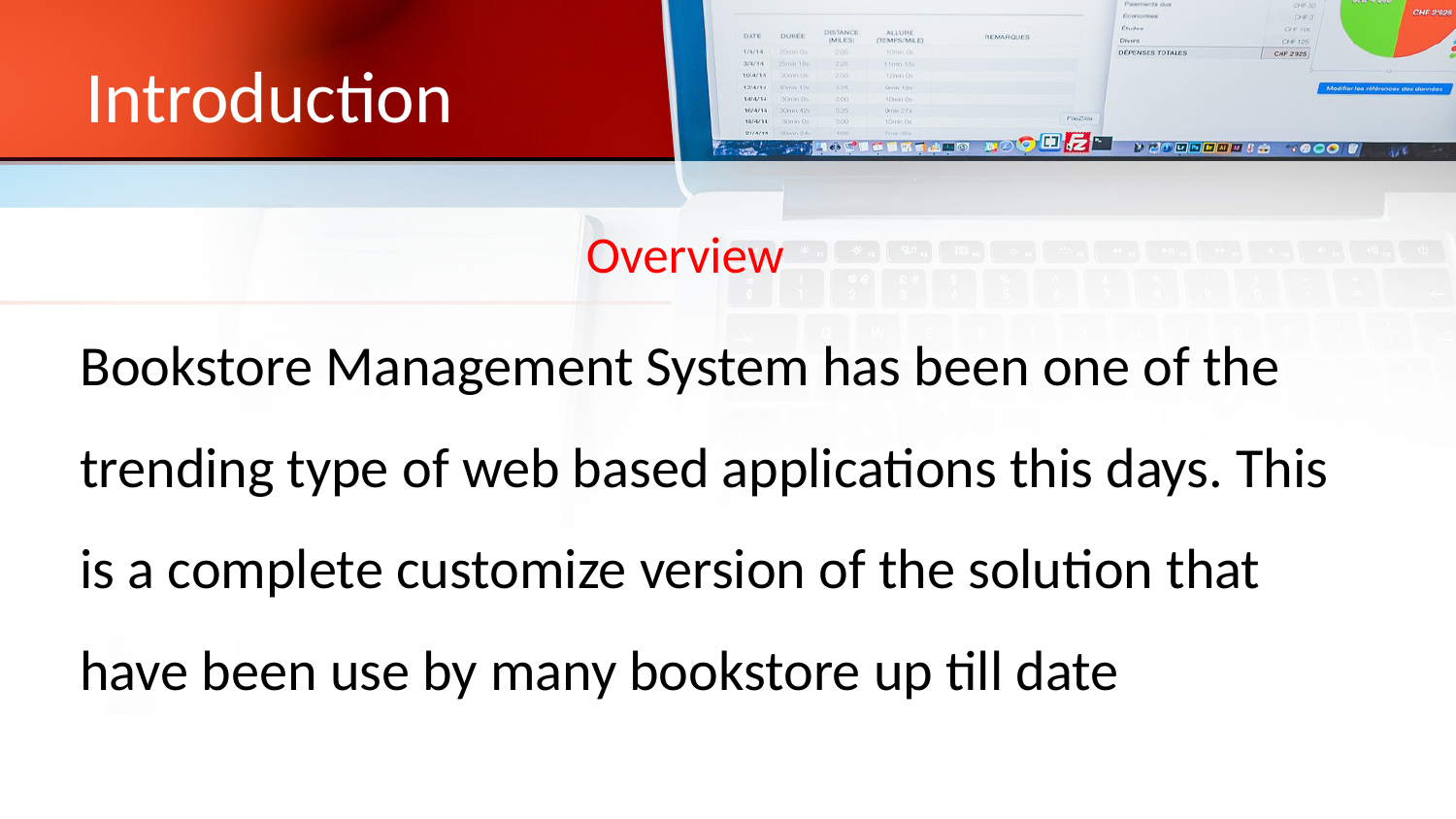

# Introduction
Overview
Bookstore Management System has been one of the trending type of web based applications this days. This is a complete customize version of the solution that have been use by many bookstore up till date